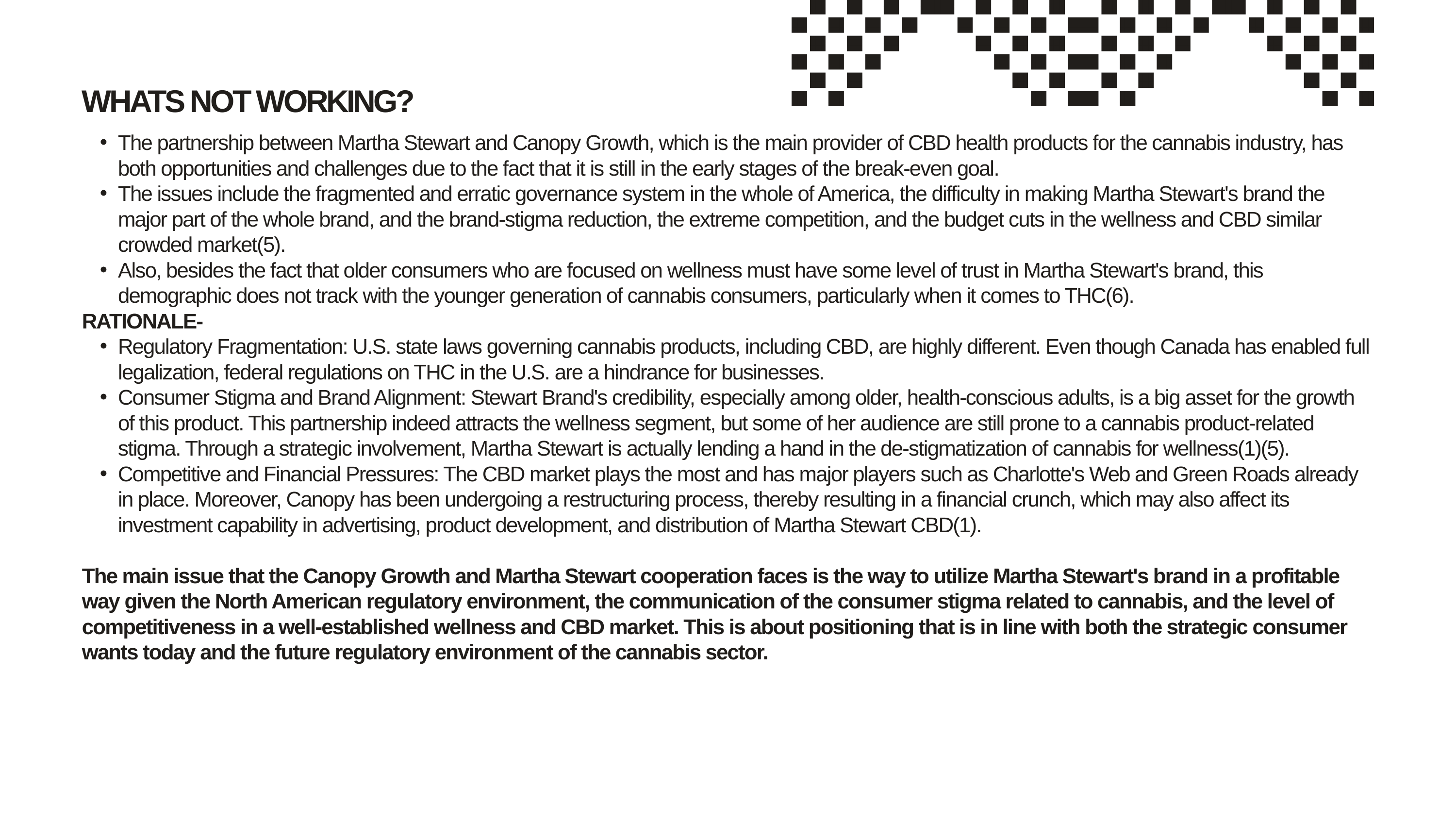

WHATS NOT WORKING?
The partnership between Martha Stewart and Canopy Growth, which is the main provider of CBD health products for the cannabis industry, has both opportunities and challenges due to the fact that it is still in the early stages of the break-even goal.
The issues include the fragmented and erratic governance system in the whole of America, the difficulty in making Martha Stewart's brand the major part of the whole brand, and the brand-stigma reduction, the extreme competition, and the budget cuts in the wellness and CBD similar crowded market(5).
Also, besides the fact that older consumers who are focused on wellness must have some level of trust in Martha Stewart's brand, this demographic does not track with the younger generation of cannabis consumers, particularly when it comes to THC(6).
RATIONALE-
Regulatory Fragmentation: U.S. state laws governing cannabis products, including CBD, are highly different. Even though Canada has enabled full legalization, federal regulations on THC in the U.S. are a hindrance for businesses.
Consumer Stigma and Brand Alignment: Stewart Brand's credibility, especially among older, health-conscious adults, is a big asset for the growth of this product. This partnership indeed attracts the wellness segment, but some of her audience are still prone to a cannabis product-related stigma. Through a strategic involvement, Martha Stewart is actually lending a hand in the de-stigmatization of cannabis for wellness(1)(5).
Competitive and Financial Pressures: The CBD market plays the most and has major players such as Charlotte's Web and Green Roads already in place. Moreover, Canopy has been undergoing a restructuring process, thereby resulting in a financial crunch, which may also affect its investment capability in advertising, product development, and distribution of Martha Stewart CBD(1).

The main issue that the Canopy Growth and Martha Stewart cooperation faces is the way to utilize Martha Stewart's brand in a profitable way given the North American regulatory environment, the communication of the consumer stigma related to cannabis, and the level of competitiveness in a well-established wellness and CBD market. This is about positioning that is in line with both the strategic consumer wants today and the future regulatory environment of the cannabis sector.